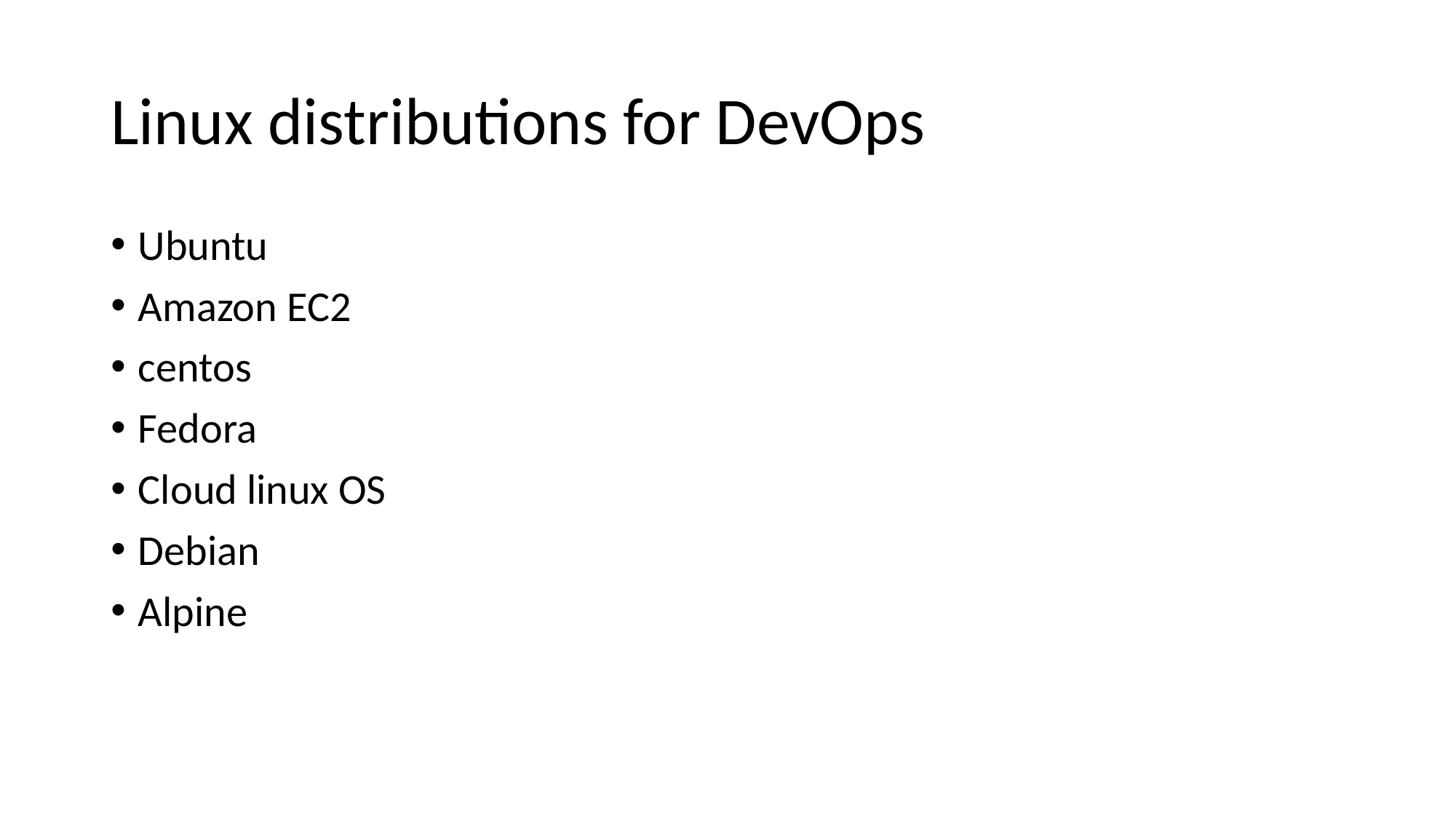

# Linux distributions for DevOps
Ubuntu
Amazon EC2
centos
Fedora
Cloud linux OS
Debian
Alpine